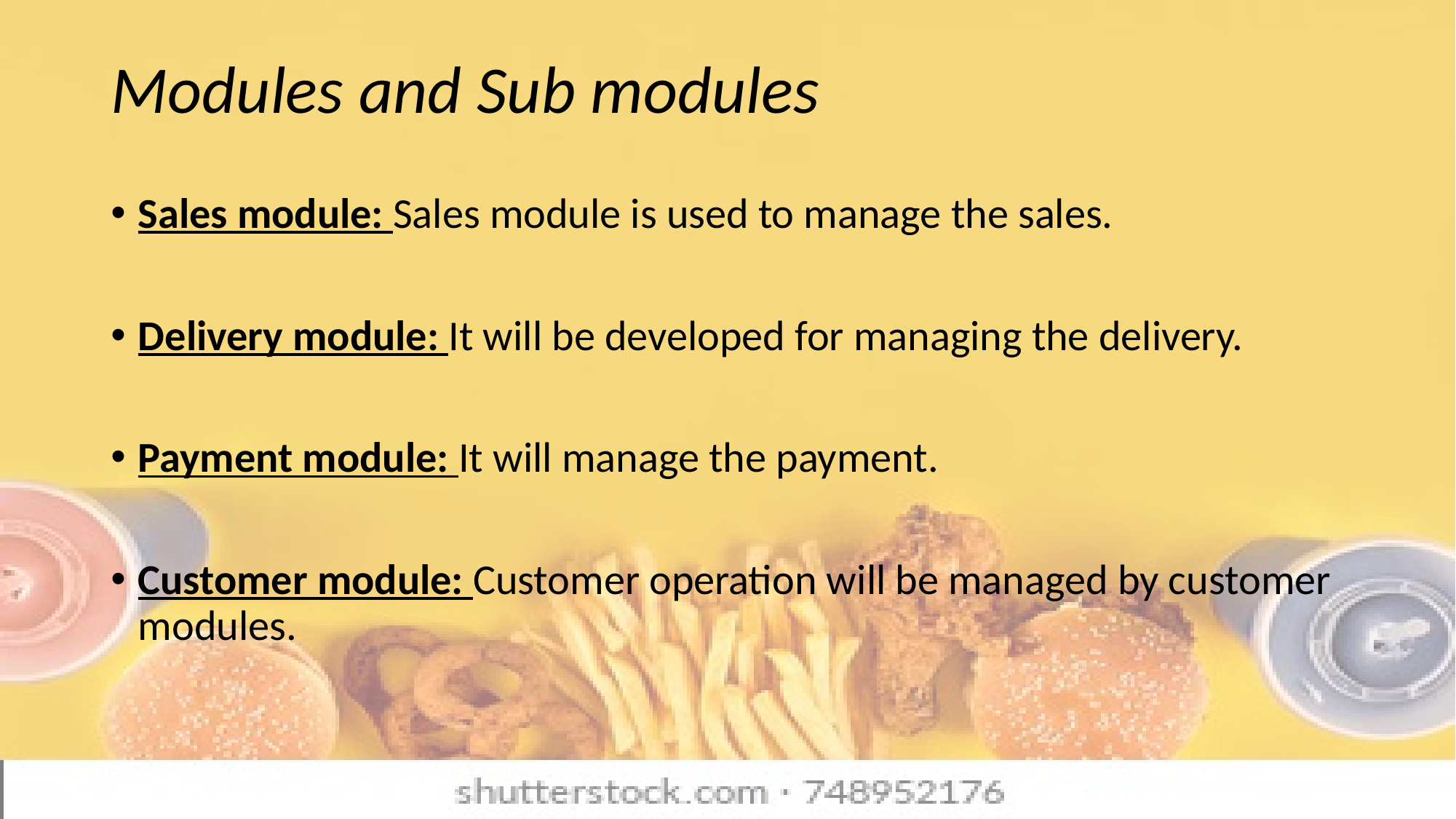

# Modules and Sub modules
Sales module: Sales module is used to manage the sales.

Delivery module: It will be developed for managing the delivery.

Payment module: It will manage the payment.

Customer module: Customer operation will be managed by customer modules.